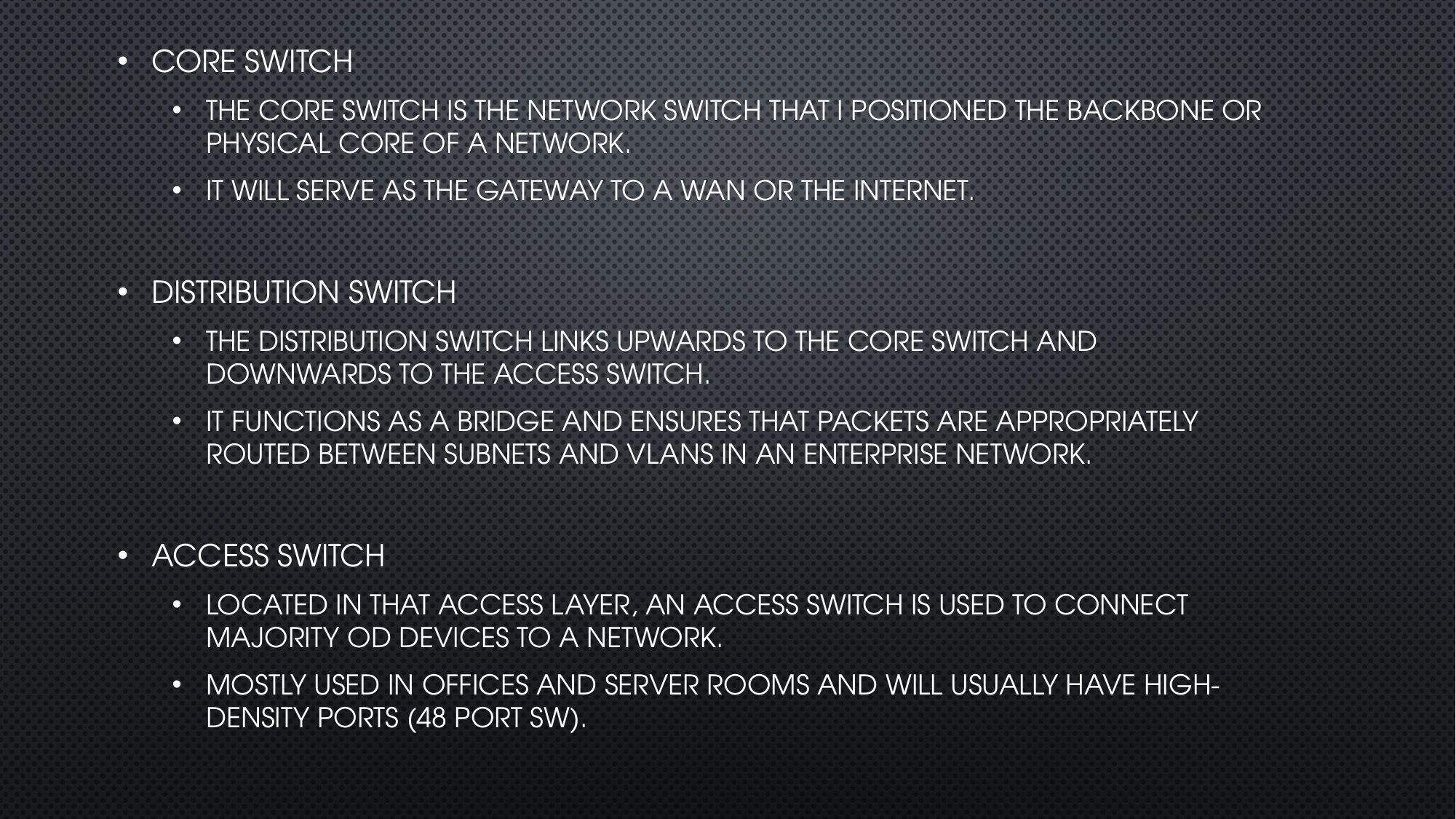

CORE switch
The core switch is the network switch that I positioned the backbone or physical core of a network.
It will serve as the gateway to a wan or the internet.

Distribution switch
The distribution switch links upwards to the core switch and downwards to the access switch.
It functions as a bridge and ensures that packets are appropriately routed between subnets and VLANs in an enterprise network.

Access switch
Located in that access layer, an access switch is used to connect majority od devices to a network.
Mostly used in offices and server rooms and will usually have high-density ports (48 port sw).